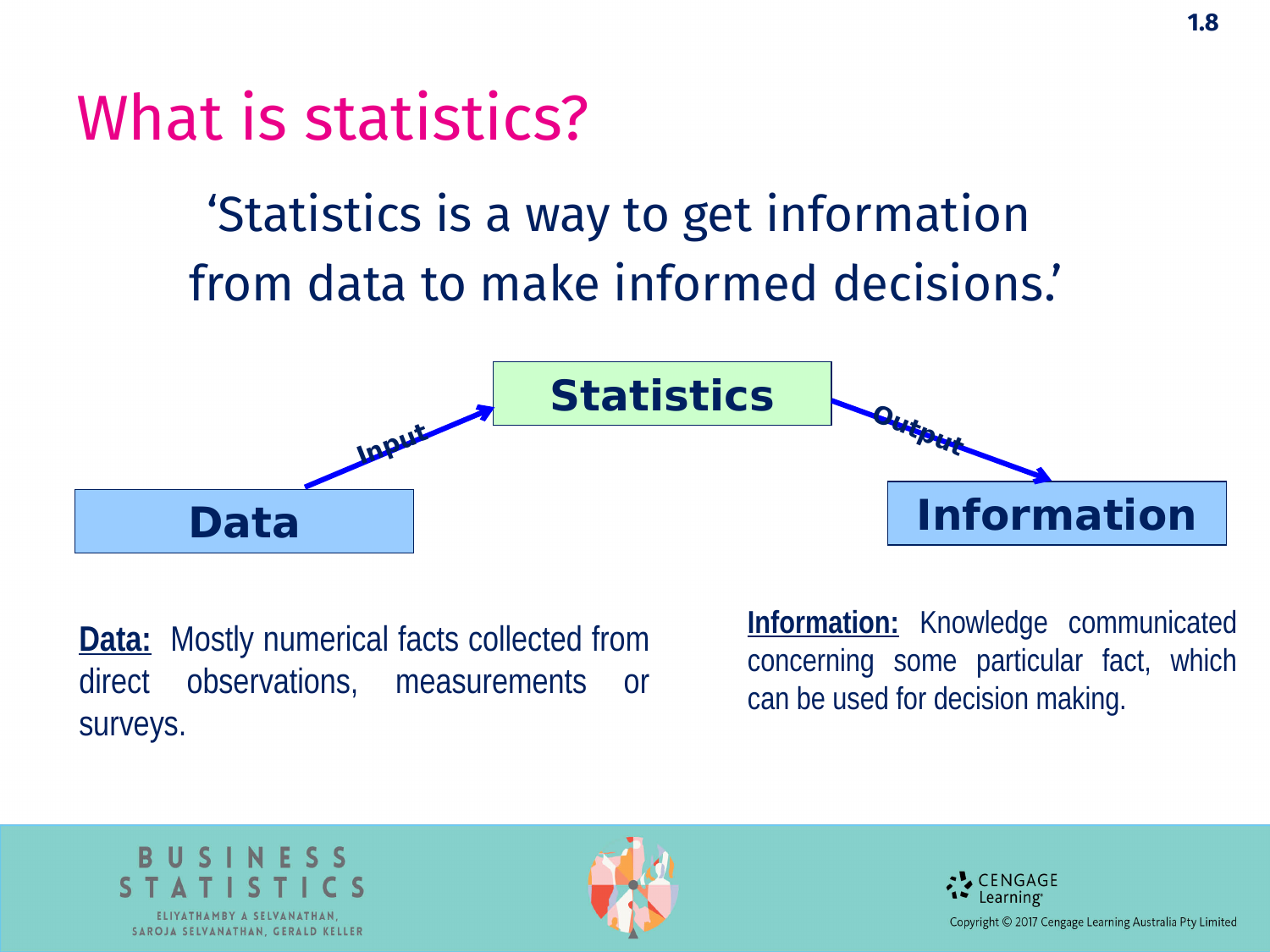

1.8
# What is statistics?
‘Statistics is a way to get information
from data to make informed decisions.’

Statistics
Output
Input

Information
Data
Information: Knowledge communicated concerning some particular fact, which can be used for decision making.
Data:  Mostly numerical facts collected from direct observations, measurements or surveys.